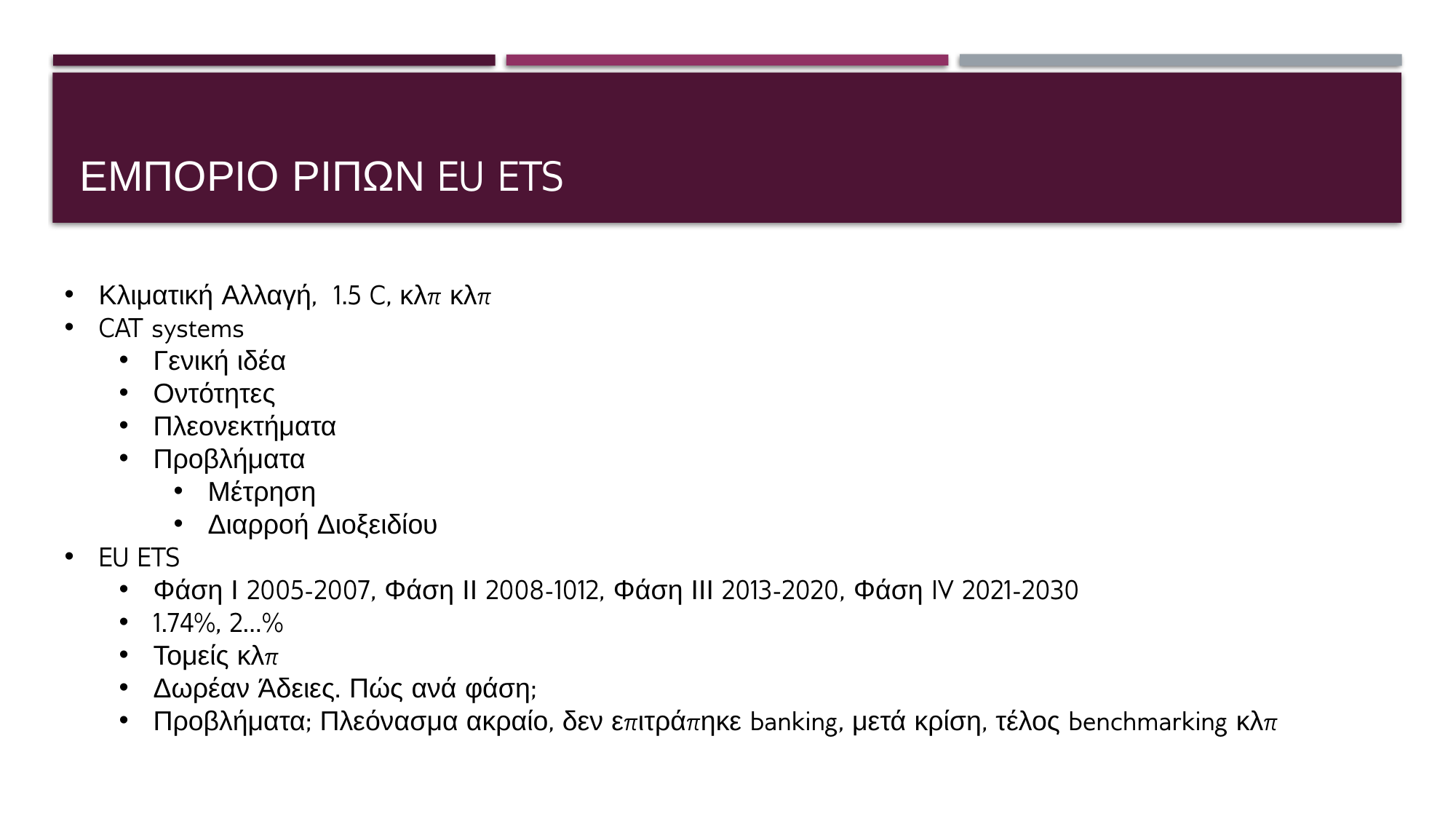

# Εμποριο Ριπων EU ETS
Κλιματική Αλλαγή,  1.5 C, κλπ κλπ
CAT systems
Γενική ιδέα
Οντότητες
Πλεονεκτήματα
Προβλήματα
Μέτρηση
Διαρροή Διοξειδίου
EU ETS
Φάση Ι 2005-2007, Φάση ΙΙ 2008-1012, Φάση ΙΙΙ 2013-2020, Φάση IV 2021-2030
1.74%, 2…%
Τομείς κλπ
Δωρέαν Άδειες. Πώς ανά φάση;
Προβλήματα; Πλεόνασμα ακραίο, δεν επιτράπηκε banking, μετά κρίση, τέλος benchmarking κλπ